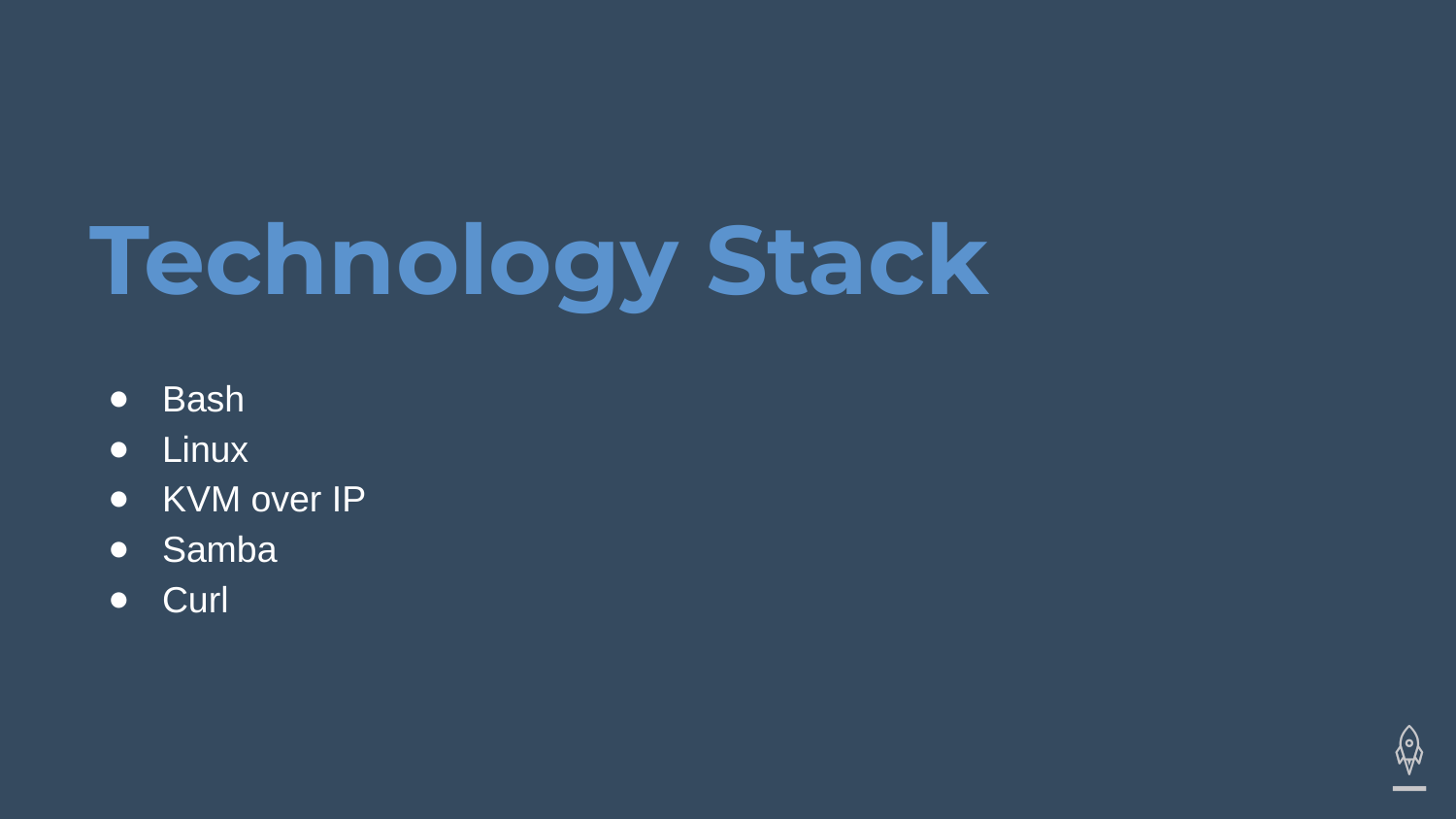

Technology Stack
Bash
Linux
KVM over IP
Samba
Curl